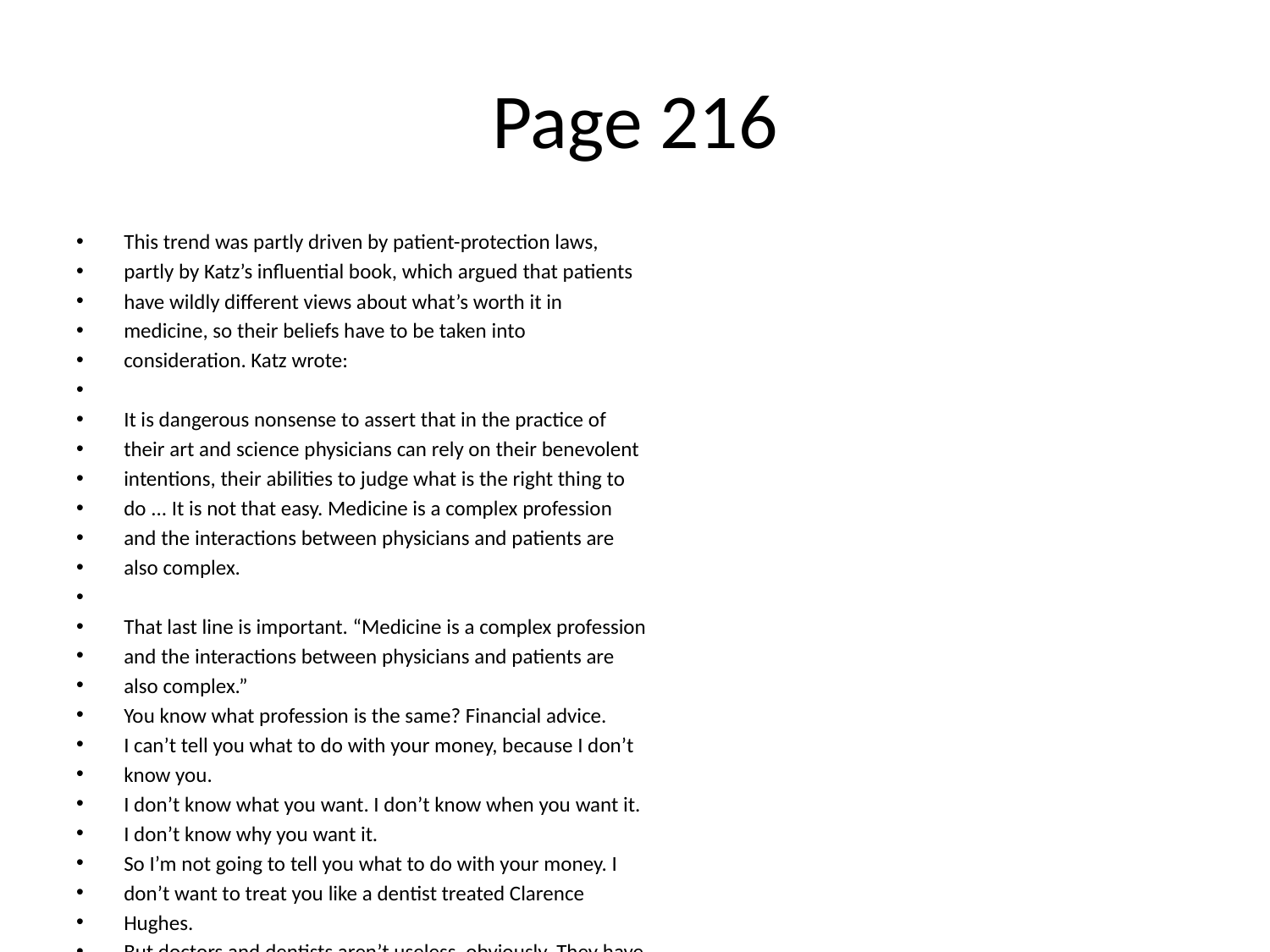

# Page 216
This trend was partly driven by patient-protection laws,
partly by Katz’s inﬂuential book, which argued that patients
have wildly diﬀerent views about what’s worth it in
medicine, so their beliefs have to be taken into
consideration. Katz wrote:

It is dangerous nonsense to assert that in the practice of
their art and science physicians can rely on their benevolent
intentions, their abilities to judge what is the right thing to
do ... It is not that easy. Medicine is a complex profession
and the interactions between physicians and patients are
also complex.

That last line is important. “Medicine is a complex profession
and the interactions between physicians and patients are
also complex.”
You know what profession is the same? Financial advice.
I can’t tell you what to do with your money, because I don’t
know you.
I don’t know what you want. I don’t know when you want it.
I don’t know why you want it.
So I’m not going to tell you what to do with your money. I
don’t want to treat you like a dentist treated Clarence
Hughes.
But doctors and dentists aren’t useless, obviously. They have
knowledge. They know the odds. They know what tends to
work, even if patients come to diﬀerent conclusions about
what kind of treatment is right for them.